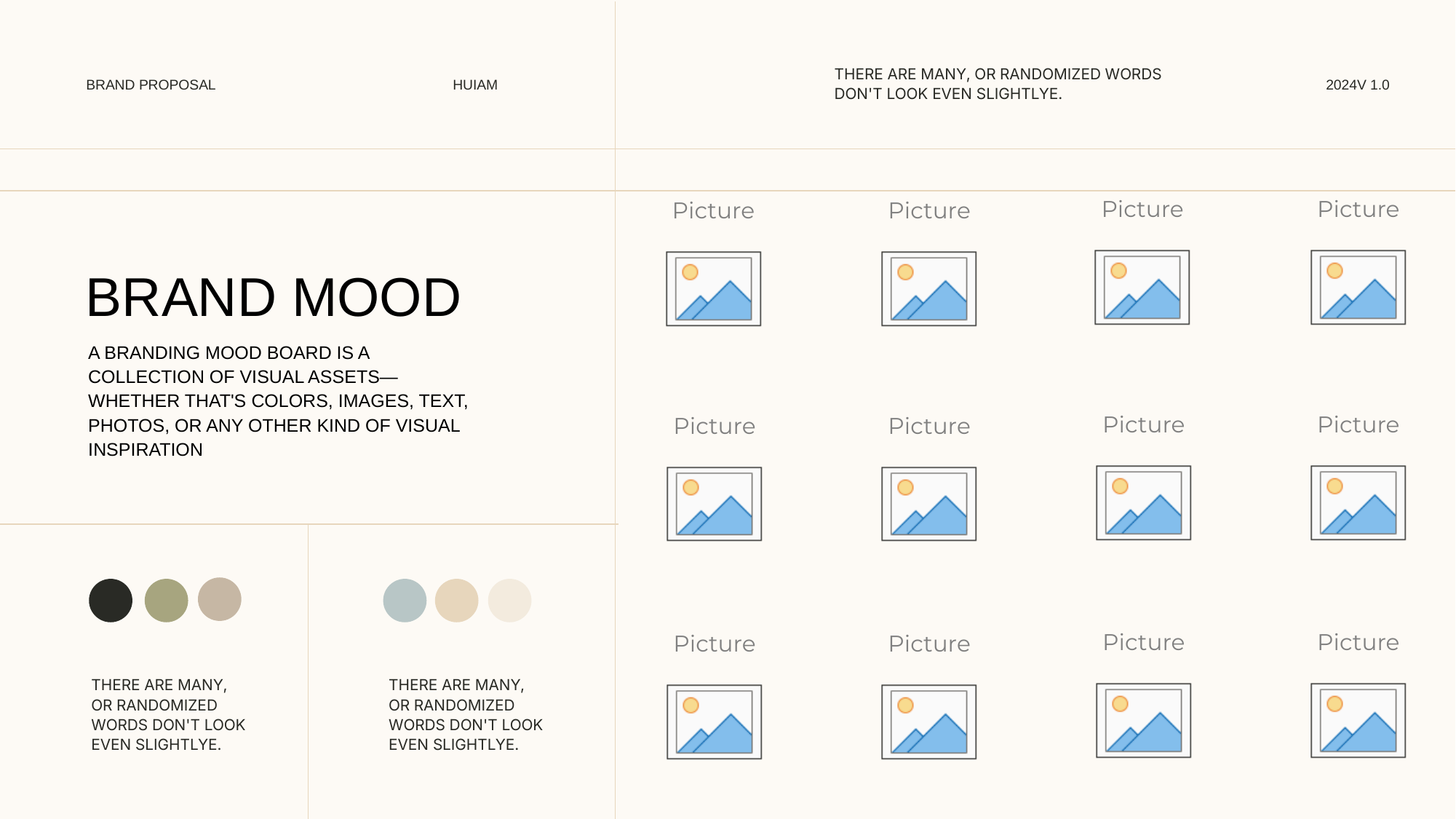

THERE ARE MANY, OR RANDOMIZED WORDS DON'T LOOK EVEN SLIGHTLYE.
BRAND PROPOSAL
HUIAM
2024V 1.0

BRAND MOOD
A BRANDING MOOD BOARD IS A COLLECTION OF VISUAL ASSETS—WHETHER THAT'S COLORS, IMAGES, TEXT, PHOTOS, OR ANY OTHER KIND OF VISUAL INSPIRATION

THERE ARE MANY, OR RANDOMIZED WORDS DON'T LOOK EVEN SLIGHTLYE.
THERE ARE MANY, OR RANDOMIZED WORDS DON'T LOOK EVEN SLIGHTLYE.